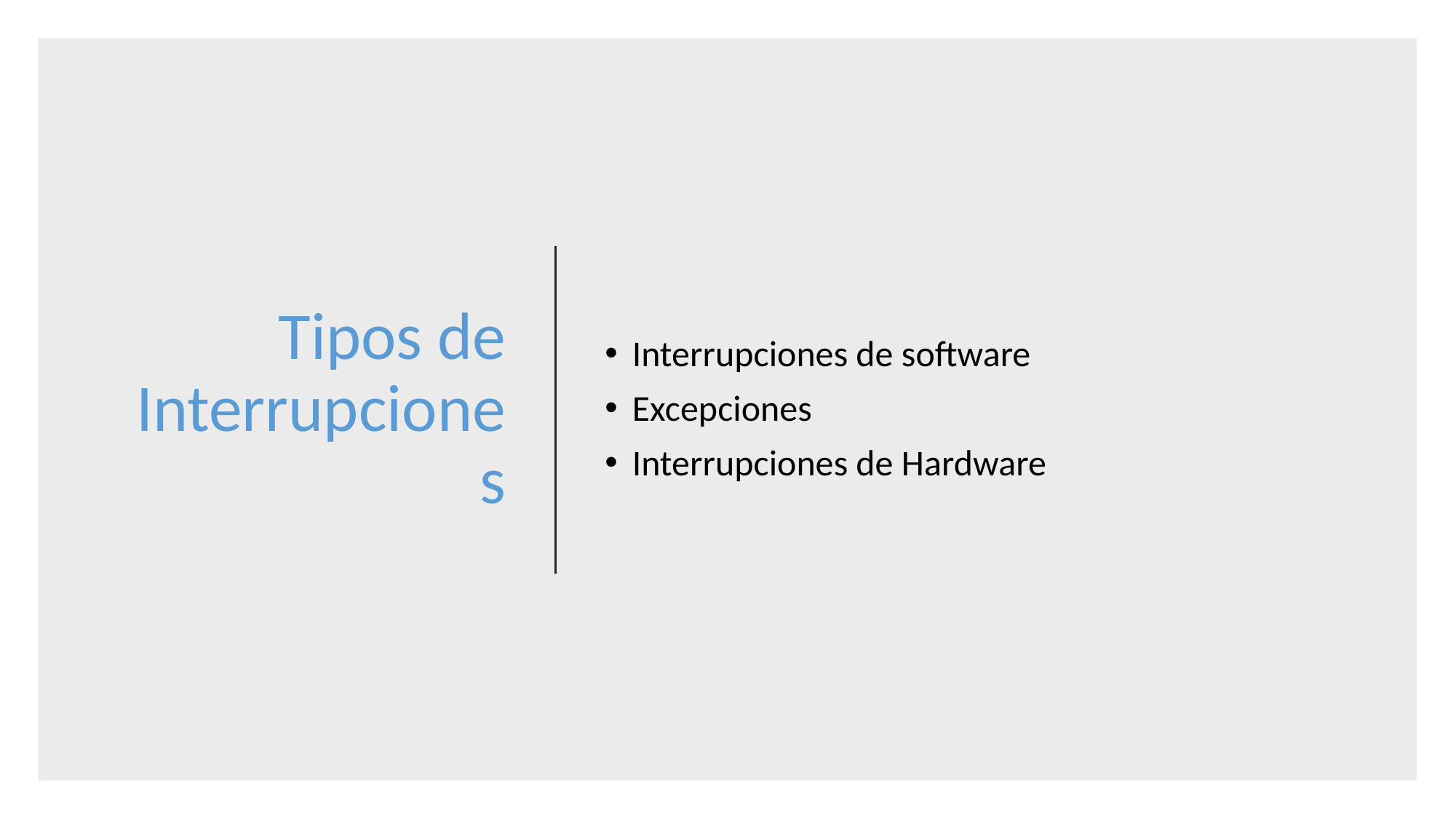

# Tipos de Interrupciones
Interrupciones de software
Excepciones
Interrupciones de Hardware